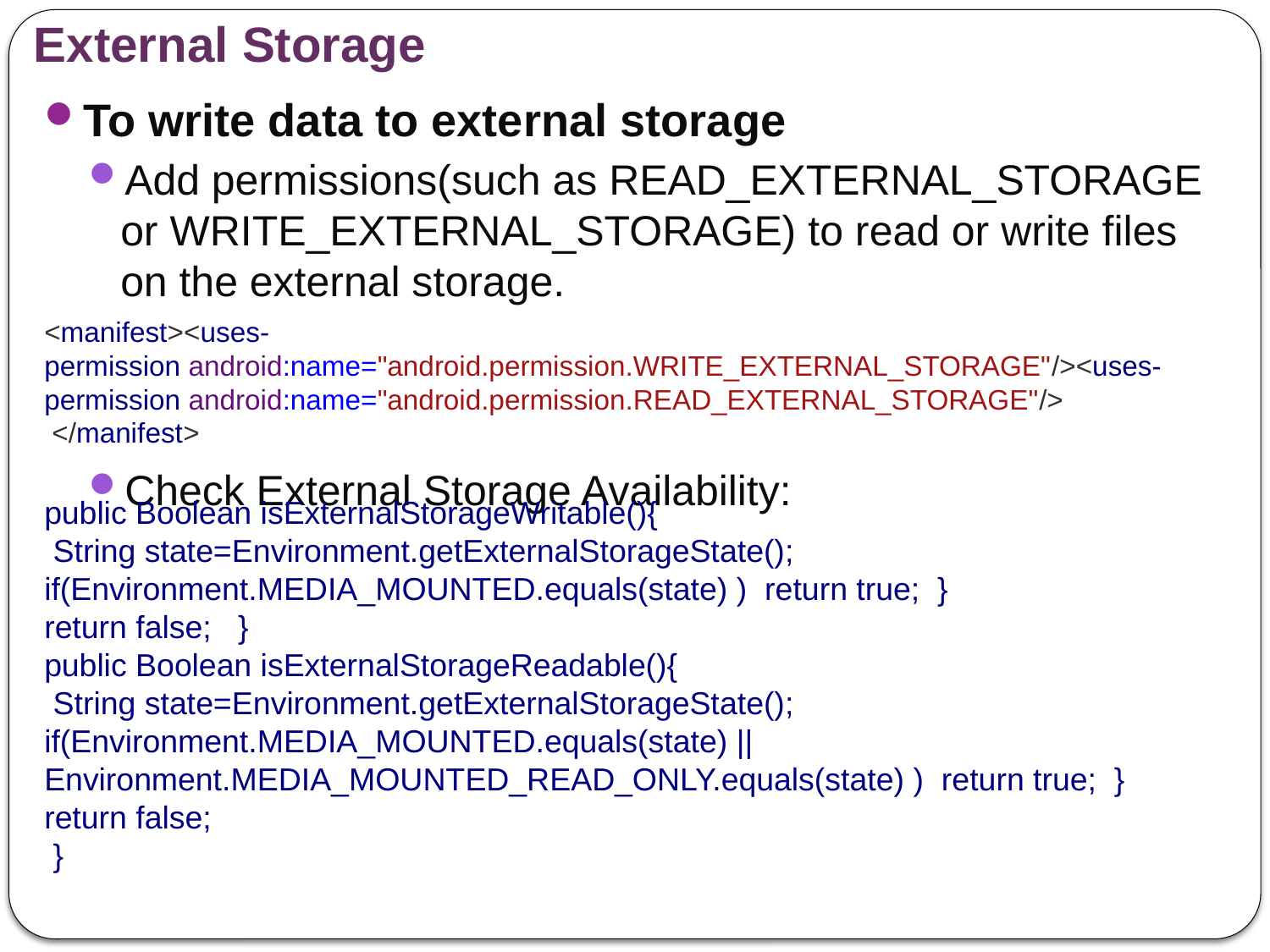

# External Storage
To write data to external storage
Add permissions(such as READ_EXTERNAL_STORAGE or WRITE_EXTERNAL_STORAGE) to read or write files on the external storage.

Check External Storage Availability:

<manifest><uses-permission android:name="android.permission.WRITE_EXTERNAL_STORAGE"/><uses-permission android:name="android.permission.READ_EXTERNAL_STORAGE"/>
 </manifest>
public Boolean isExternalStorageWritable(){
 String state=Environment.getExternalStorageState();
if(Environment.MEDIA_MOUNTED.equals(state) )  return true;  }
return false;   }
public Boolean isExternalStorageReadable(){
 String state=Environment.getExternalStorageState();
if(Environment.MEDIA_MOUNTED.equals(state) || Environment.MEDIA_MOUNTED_READ_ONLY.equals(state) )  return true;  }
return false;
 }